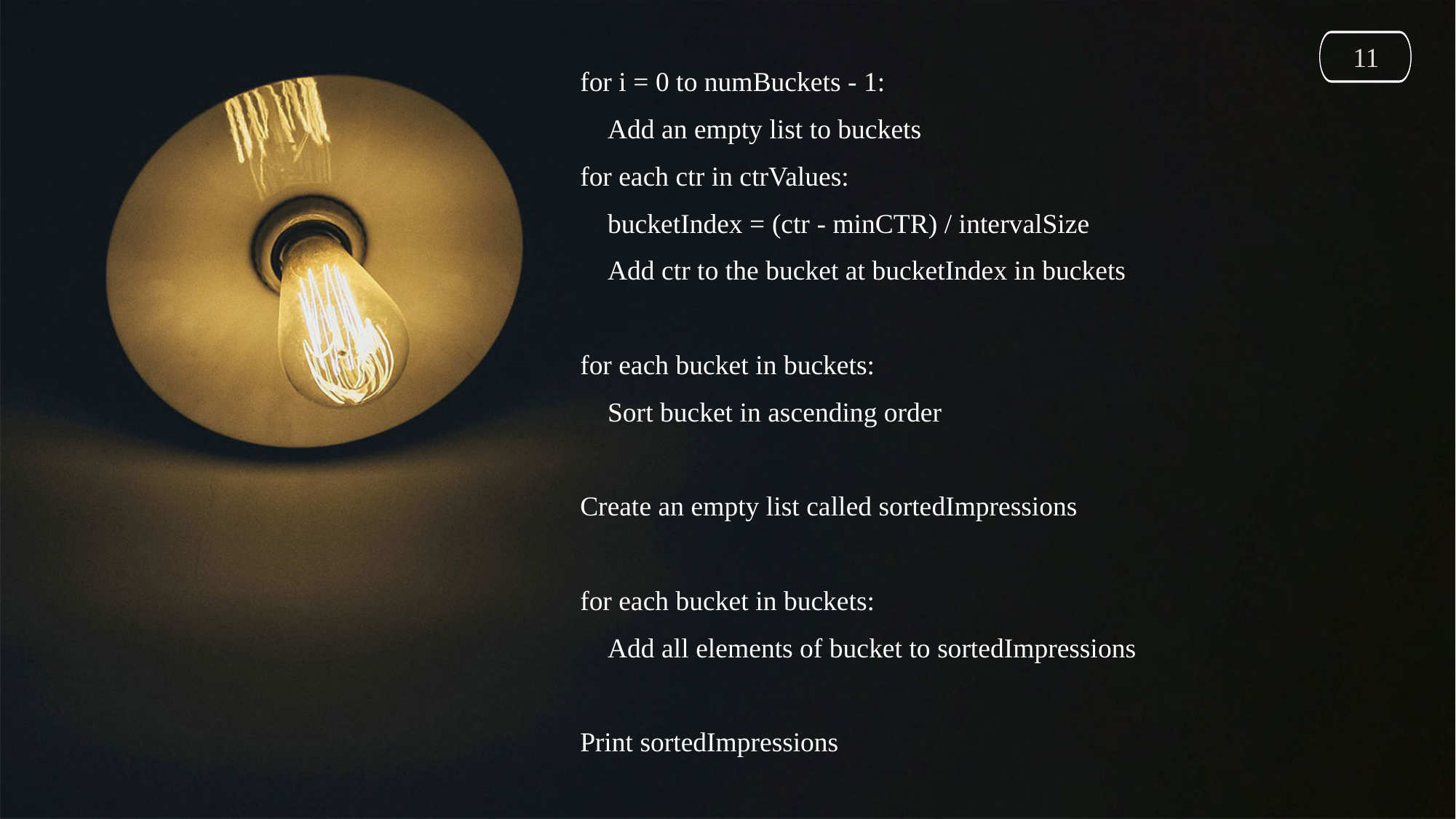

11
for i = 0 to numBuckets - 1:
    Add an empty list to buckets
for each ctr in ctrValues:
    bucketIndex = (ctr - minCTR) / intervalSize
    Add ctr to the bucket at bucketIndex in buckets

for each bucket in buckets:
    Sort bucket in ascending order

Create an empty list called sortedImpressions

for each bucket in buckets:
    Add all elements of bucket to sortedImpressions

Print sortedImpressions